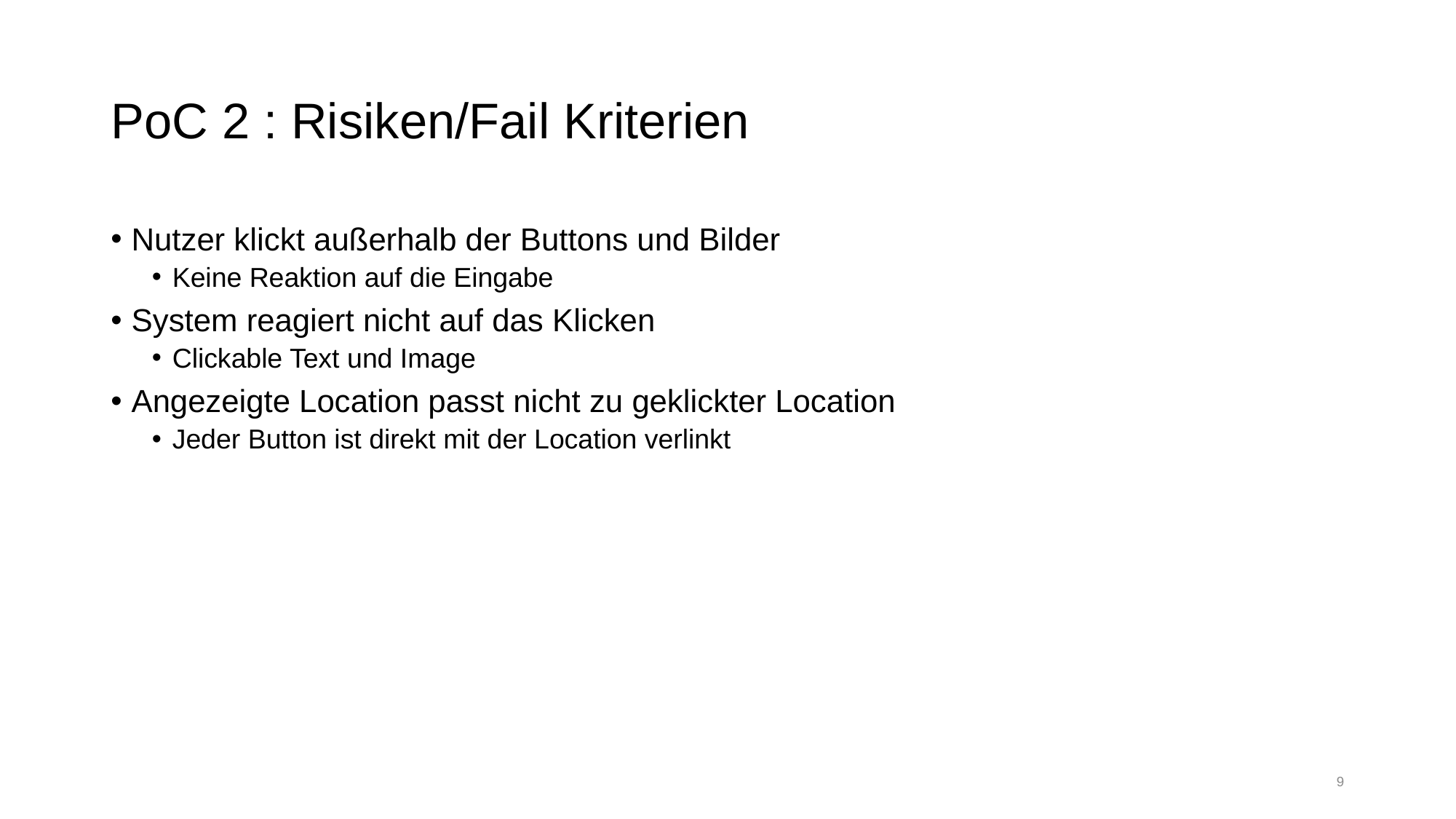

# PoC 2 : Risiken/Fail Kriterien
Nutzer klickt außerhalb der Buttons und Bilder
Keine Reaktion auf die Eingabe
System reagiert nicht auf das Klicken
Clickable Text und Image
Angezeigte Location passt nicht zu geklickter Location
Jeder Button ist direkt mit der Location verlinkt
9